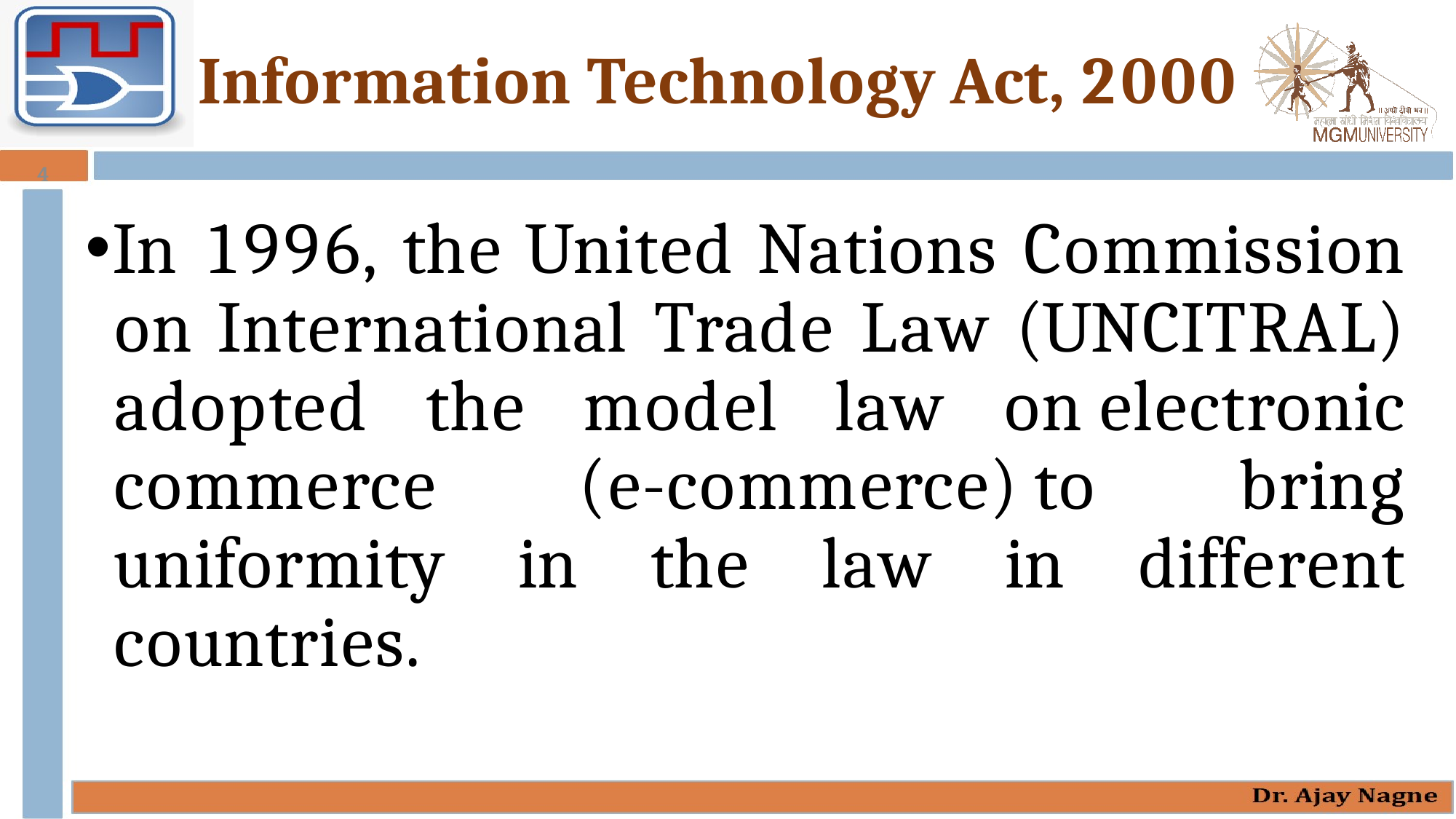

# Information Technology Act, 2000
4
In 1996, the United Nations Commission on International Trade Law (UNCITRAL) adopted the model law on electronic commerce (e-commerce) to bring uniformity in the law in different countries.